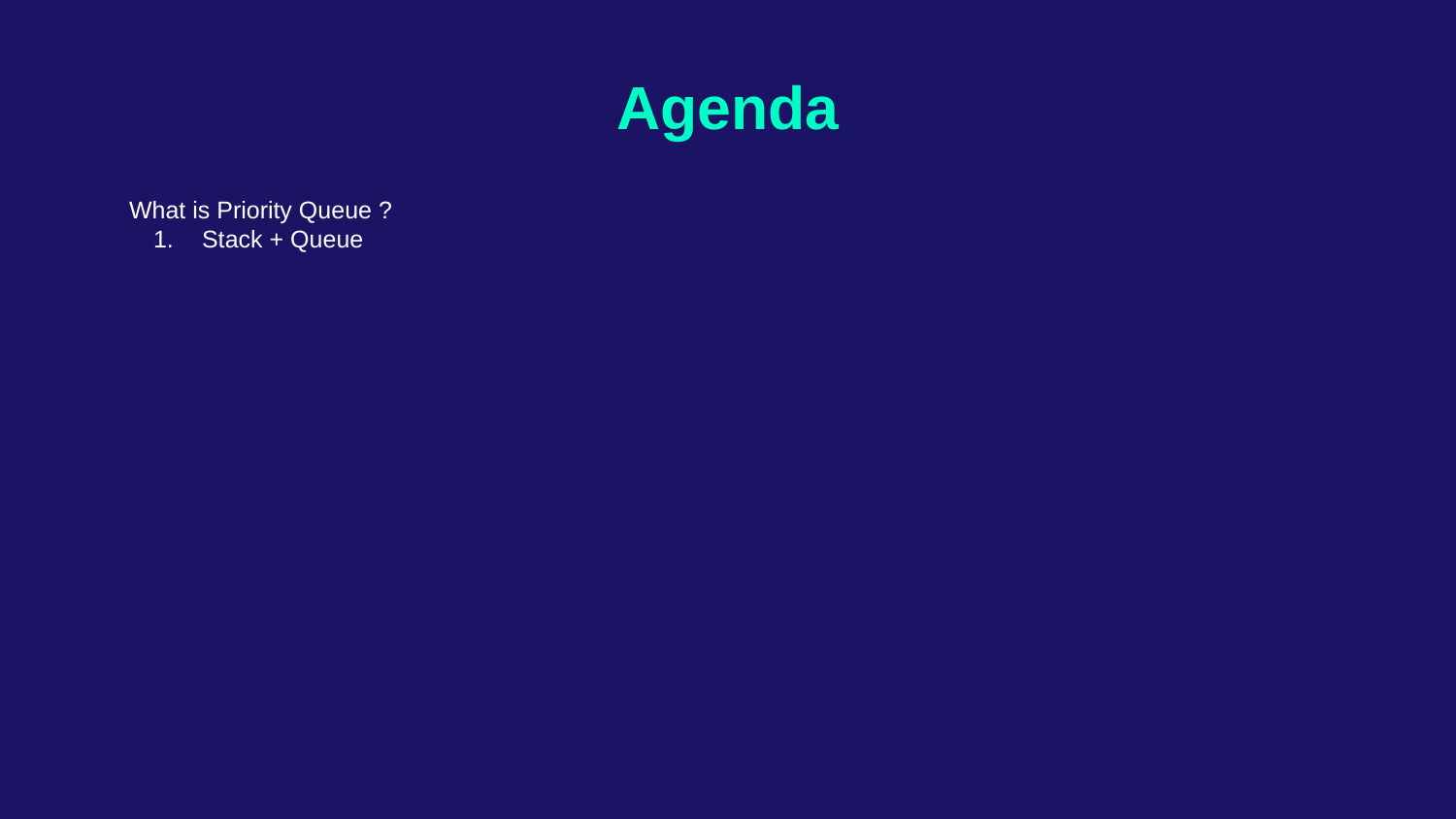

# Agenda
What is Priority Queue ?
Stack + Queue